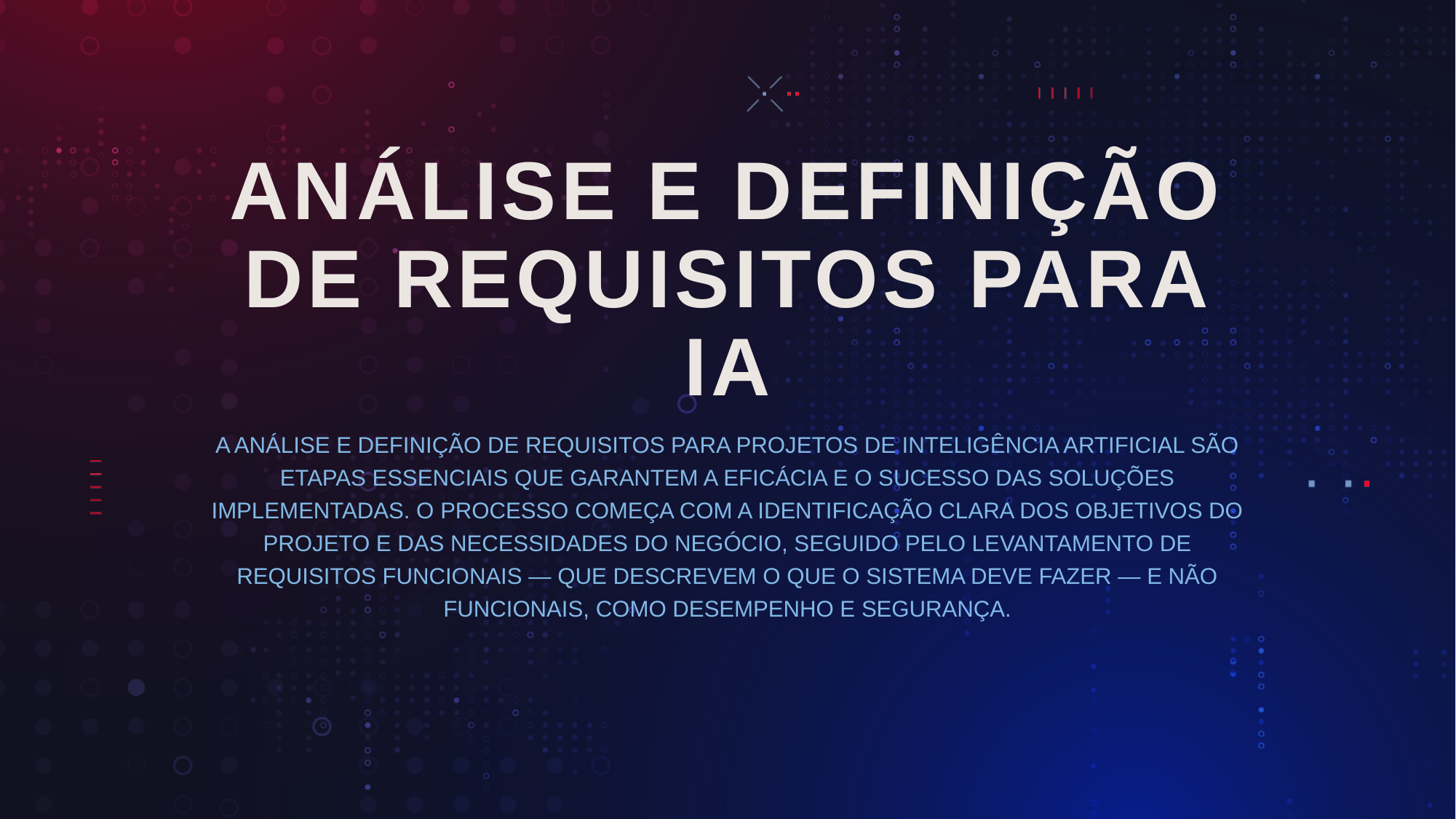

# ANÁLISE E DEFINIÇÃO DE REQUISITOS PARA IA
A ANÁLISE E DEFINIÇÃO DE REQUISITOS PARA PROJETOS DE INTELIGÊNCIA ARTIFICIAL SÃO ETAPAS ESSENCIAIS QUE GARANTEM A EFICÁCIA E O SUCESSO DAS SOLUÇÕES IMPLEMENTADAS. O PROCESSO COMEÇA COM A IDENTIFICAÇÃO CLARA DOS OBJETIVOS DO PROJETO E DAS NECESSIDADES DO NEGÓCIO, SEGUIDO PELO LEVANTAMENTO DE REQUISITOS FUNCIONAIS — QUE DESCREVEM O QUE O SISTEMA DEVE FAZER — E NÃO FUNCIONAIS, COMO DESEMPENHO E SEGURANÇA.